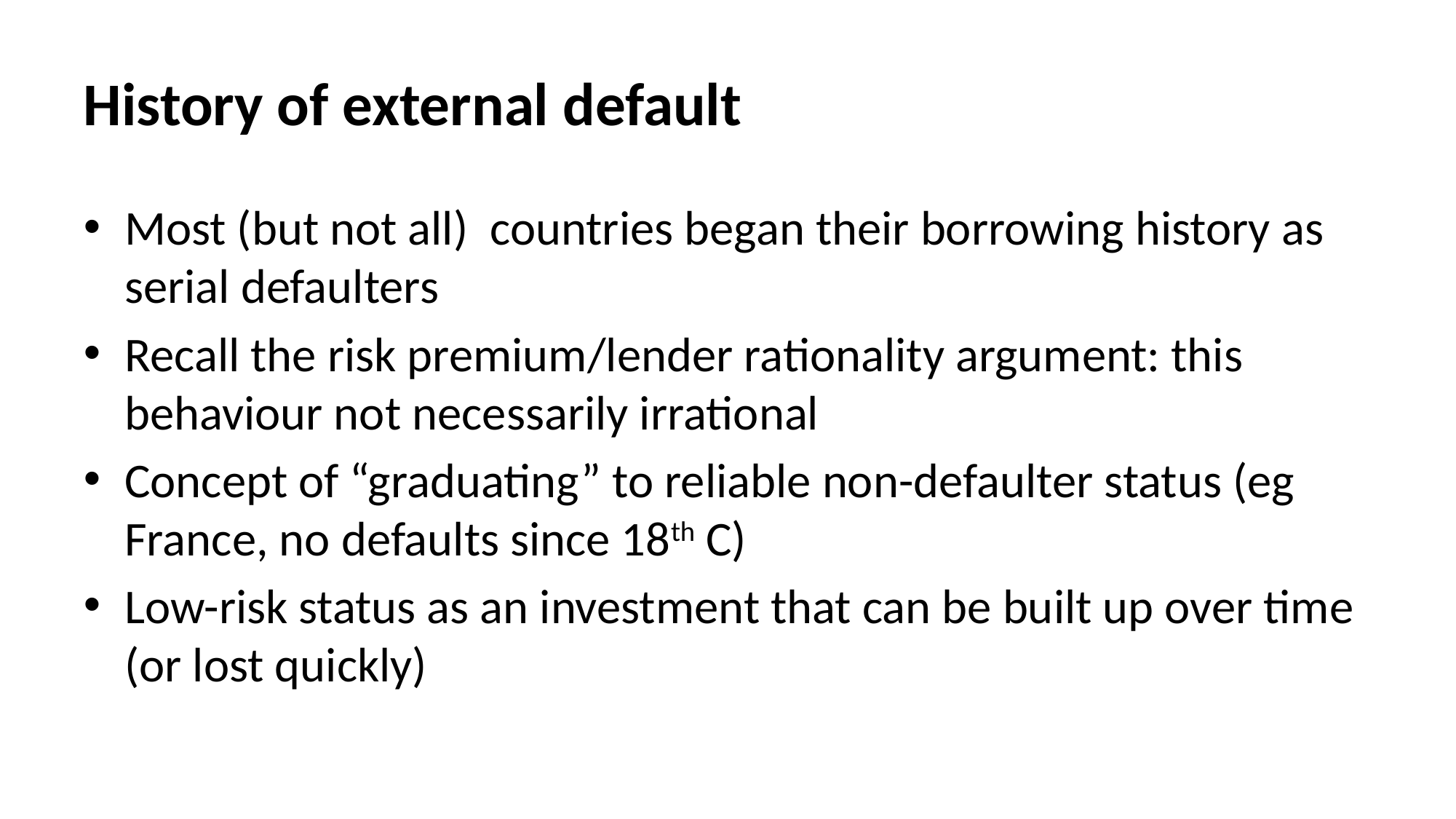

# History of external default
Most (but not all)  countries began their borrowing history as serial defaulters
Recall the risk premium/lender rationality argument: this behaviour not necessarily irrational
Concept of “graduating” to reliable non-defaulter status (eg France, no defaults since 18th C)
Low-risk status as an investment that can be built up over time (or lost quickly)